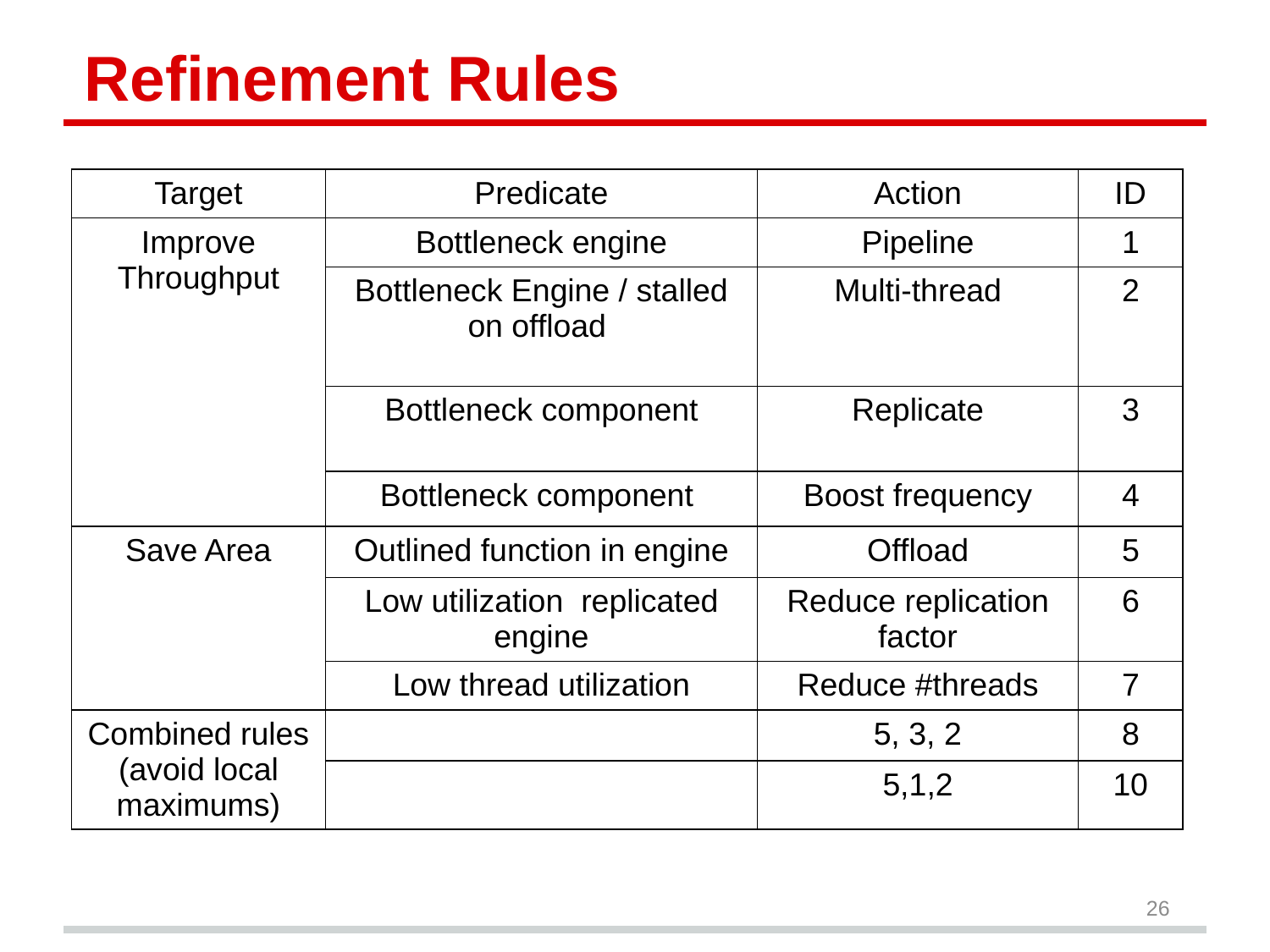

# Refinement Rules
| Target | Predicate | Action | ID |
| --- | --- | --- | --- |
| Improve Throughput | Bottleneck engine | Pipeline | 1 |
|  | Bottleneck Engine / stalled on offload | Multi-thread | 2 |
|  | Bottleneck component | Replicate | 3 |
|  | Bottleneck component | Boost frequency | 4 |
| Save Area | Outlined function in engine | Offload | 5 |
|  | Low utilization replicated engine | Reduce replication factor | 6 |
|  | Low thread utilization | Reduce #threads | 7 |
| Combined rules (avoid local maximums) |  | 5, 3, 2 | 8 |
|  |  | 5,1,2 | 10 |
26